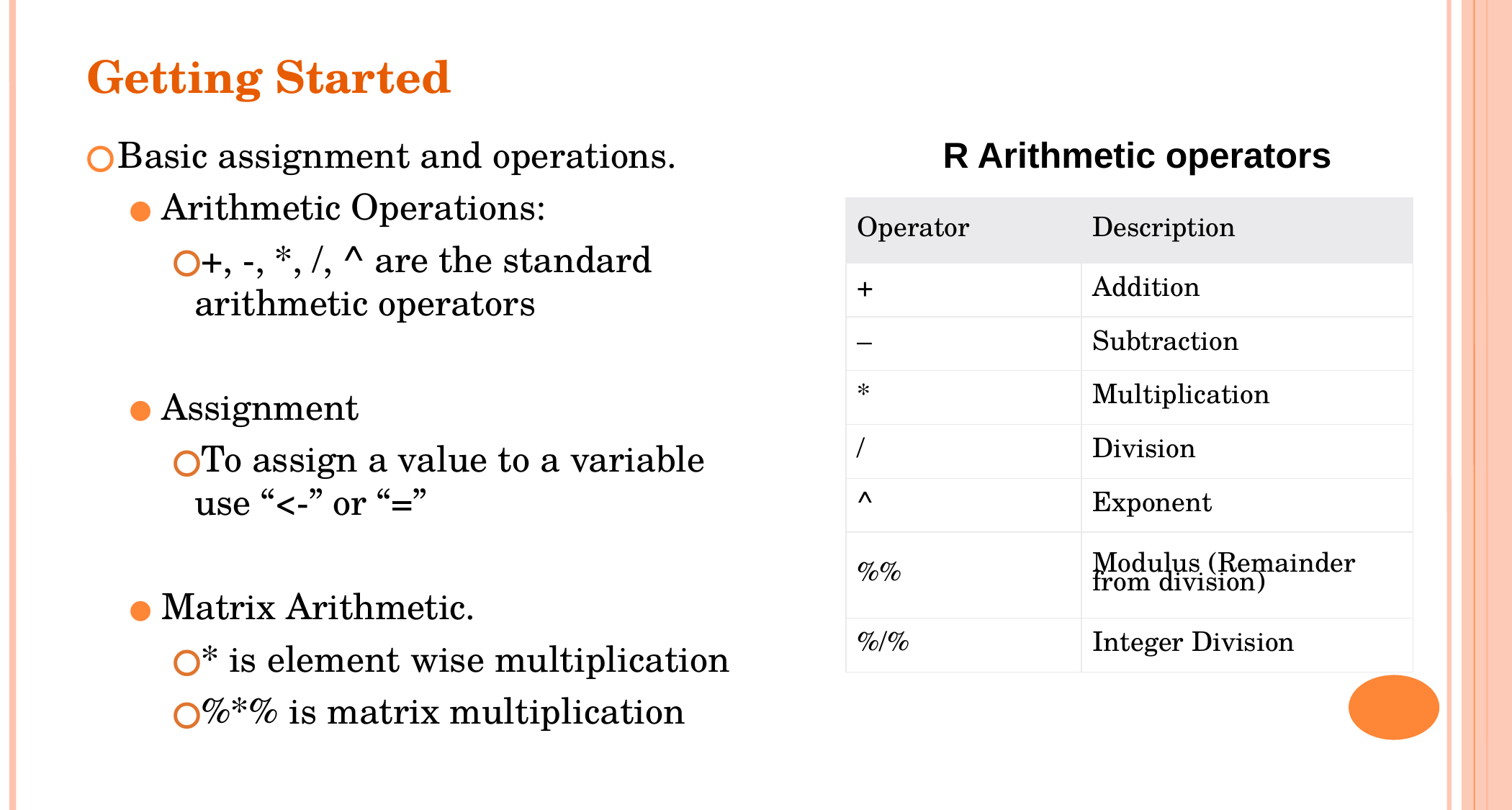

Getting Started
Basic assignment and operations.
Arithmetic Operations:
+, -, *, /, ^ are the standard arithmetic operators

Assignment
To assign a value to a variable use “<-” or “=”

Matrix Arithmetic.
* is element wise multiplication
%*% is matrix multiplication

R Arithmetic operators
| Operator | Description |
| --- | --- |
| + | Addition |
| – | Subtraction |
| \* | Multiplication |
| / | Division |
| ^ | Exponent |
| %% | Modulus (Remainder from division) |
| %/% | Integer Division |